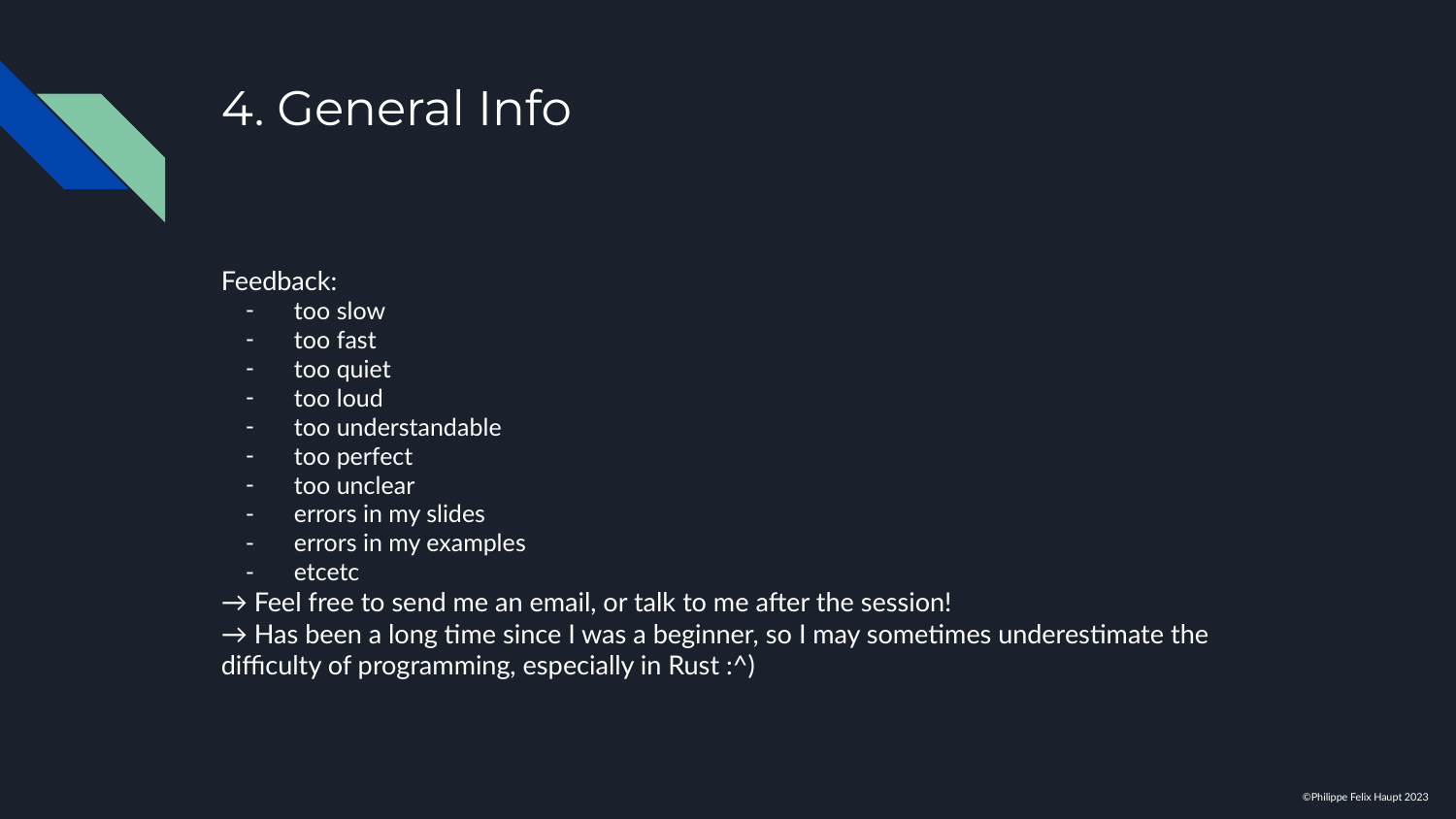

# 4. General Info
Feedback:
too slow
too fast
too quiet
too loud
too understandable
too perfect
too unclear
errors in my slides
errors in my examples
etcetc
→ Feel free to send me an email, or talk to me after the session!
→ Has been a long time since I was a beginner, so I may sometimes underestimate the difficulty of programming, especially in Rust :^)
©Philippe Felix Haupt 2023